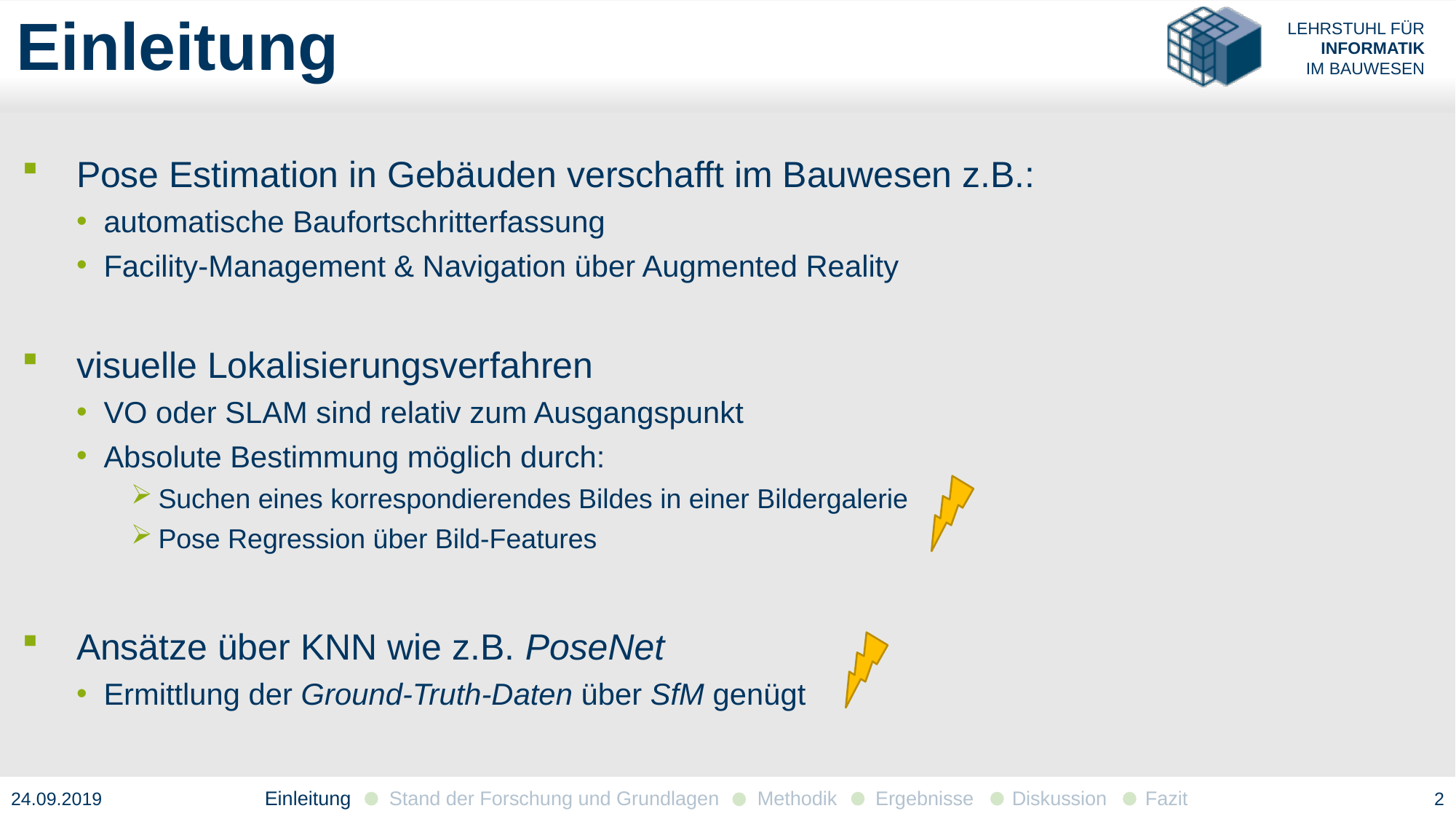

# Einleitung
Pose Estimation in Gebäuden verschafft im Bauwesen z.B.:
automatische Baufortschritterfassung
Facility-Management & Navigation über Augmented Reality

visuelle Lokalisierungsverfahren
VO oder SLAM sind relativ zum Ausgangspunkt
Absolute Bestimmung möglich durch:
Suchen eines korrespondierendes Bildes in einer Bildergalerie
Pose Regression über Bild-Features

Ansätze über KNN wie z.B. PoseNet
Ermittlung der Ground-Truth-Daten über SfM genügt

24.09.2019
2